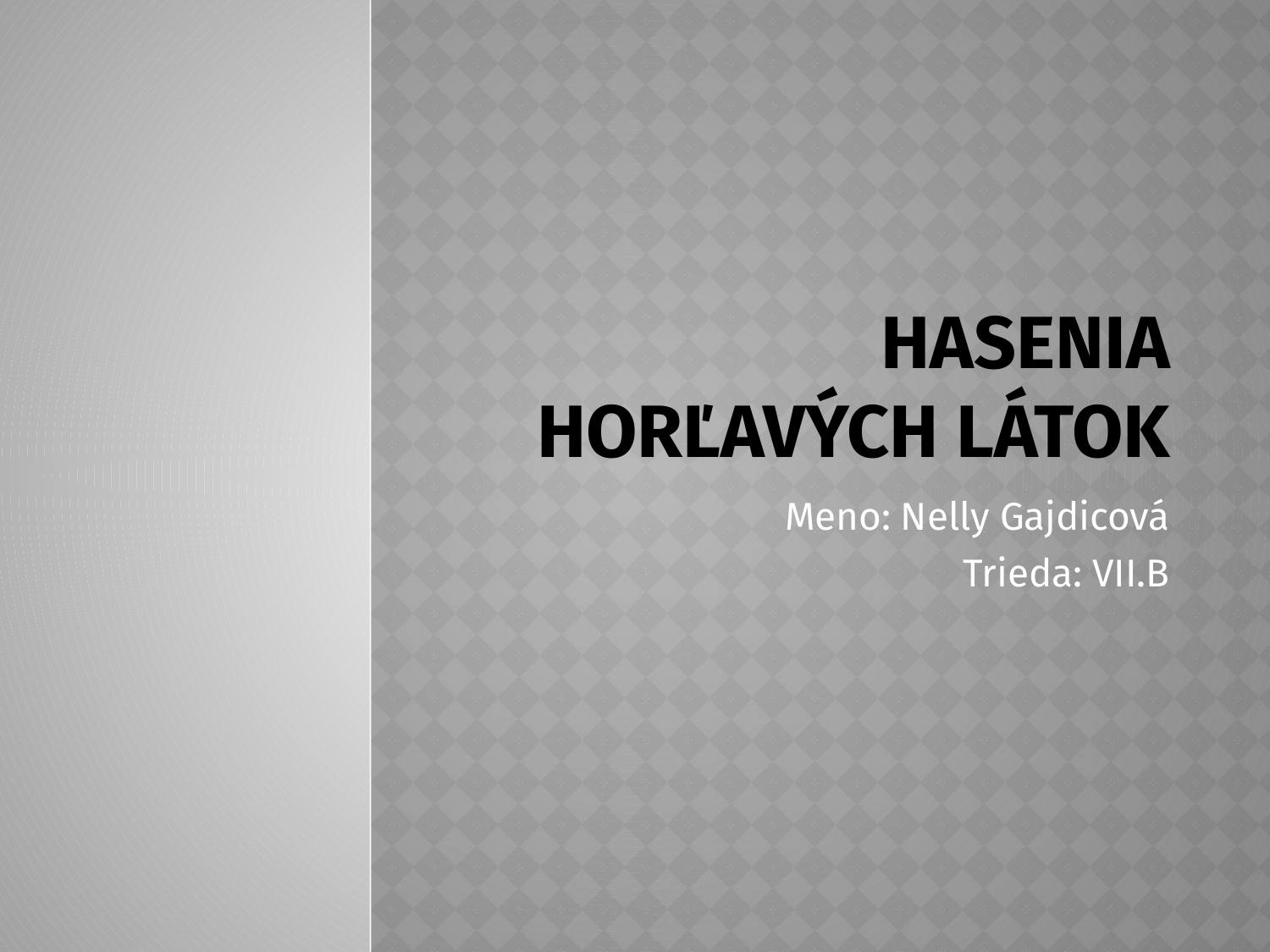

# Hasenia horľavých látok
Meno: Nelly Gajdicová
Trieda: VII.B